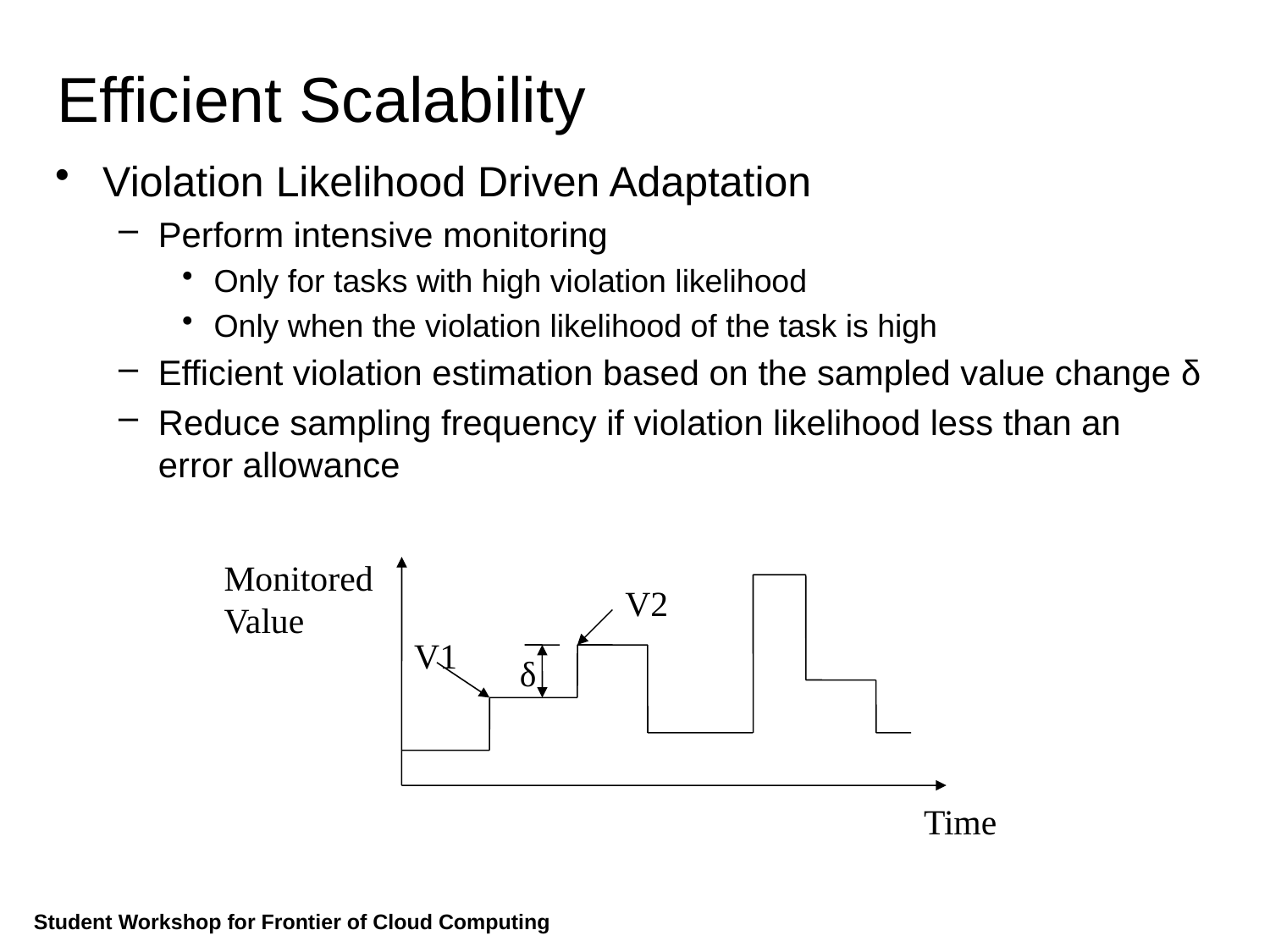

# Efficient Scalability
Violation Likelihood Driven Adaptation
Perform intensive monitoring
Only for tasks with high violation likelihood
Only when the violation likelihood of the task is high
Efficient violation estimation based on the sampled value change δ
Reduce sampling frequency if violation likelihood less than an error allowance

Monitored Value

V2

V1
δ

Time
Student Workshop for Frontier of Cloud Computing